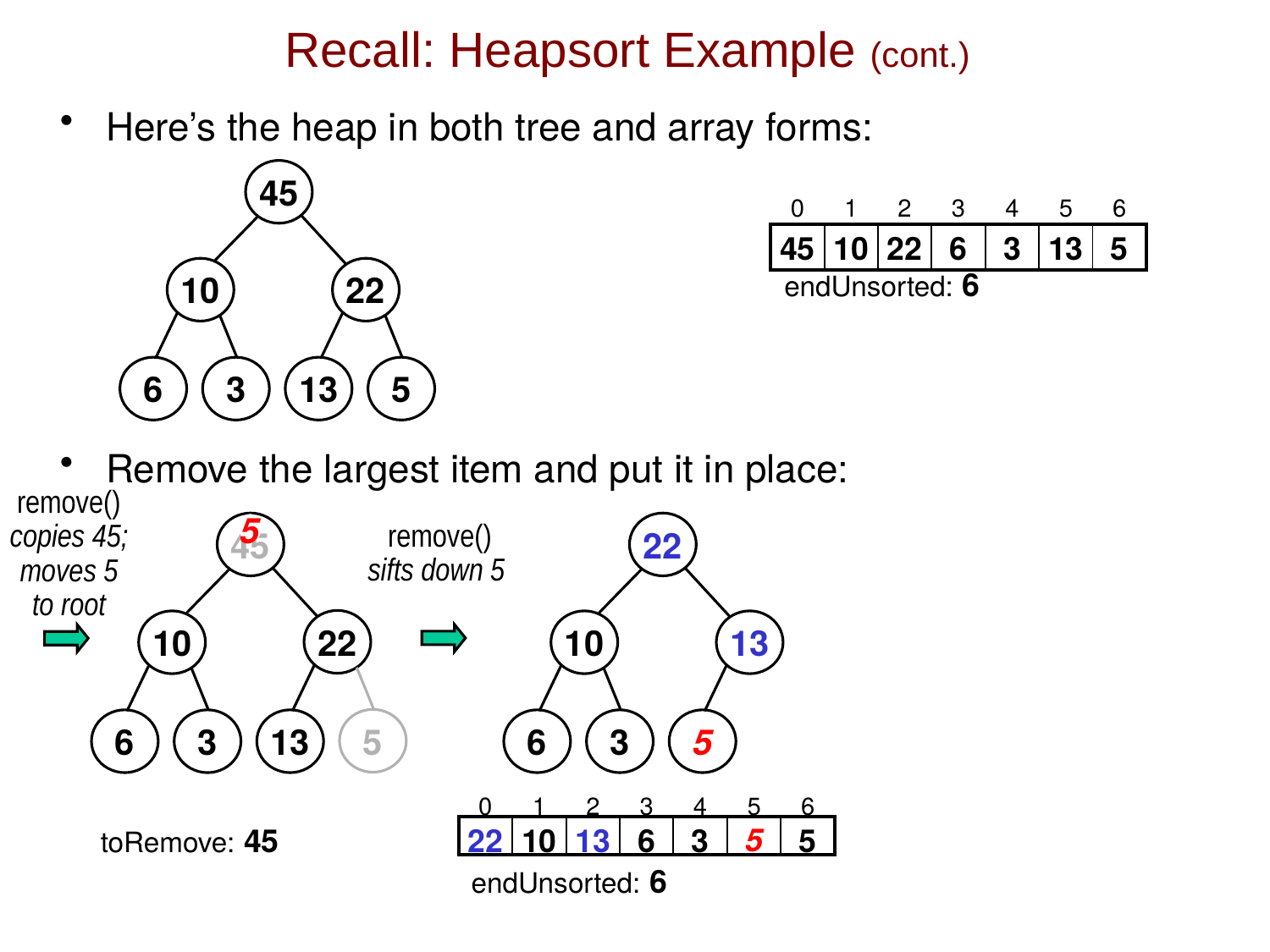

# Recall: Heapsort Example (cont.)
Here’s the heap in both tree and array forms:

Remove the largest item and put it in place:
45
| 0 | 1 | 2 | 3 | 4 | 5 | 6 |
| --- | --- | --- | --- | --- | --- | --- |
| 45 | 10 | 22 | 6 | 3 | 13 | 5 |

10
22
endUnsorted: 6

6
3
13
5
remove()
copies 45;
moves 5
to root
5
45
22
remove()
sifts down 5

22
10
10
13

5
6
3
13
6
3
5
| 0 | 1 | 2 | 3 | 4 | 5 | 6 |
| --- | --- | --- | --- | --- | --- | --- |
| 22 | 10 | 13 | 6 | 3 | 5 | 5 |
toRemove: 45
endUnsorted: 6